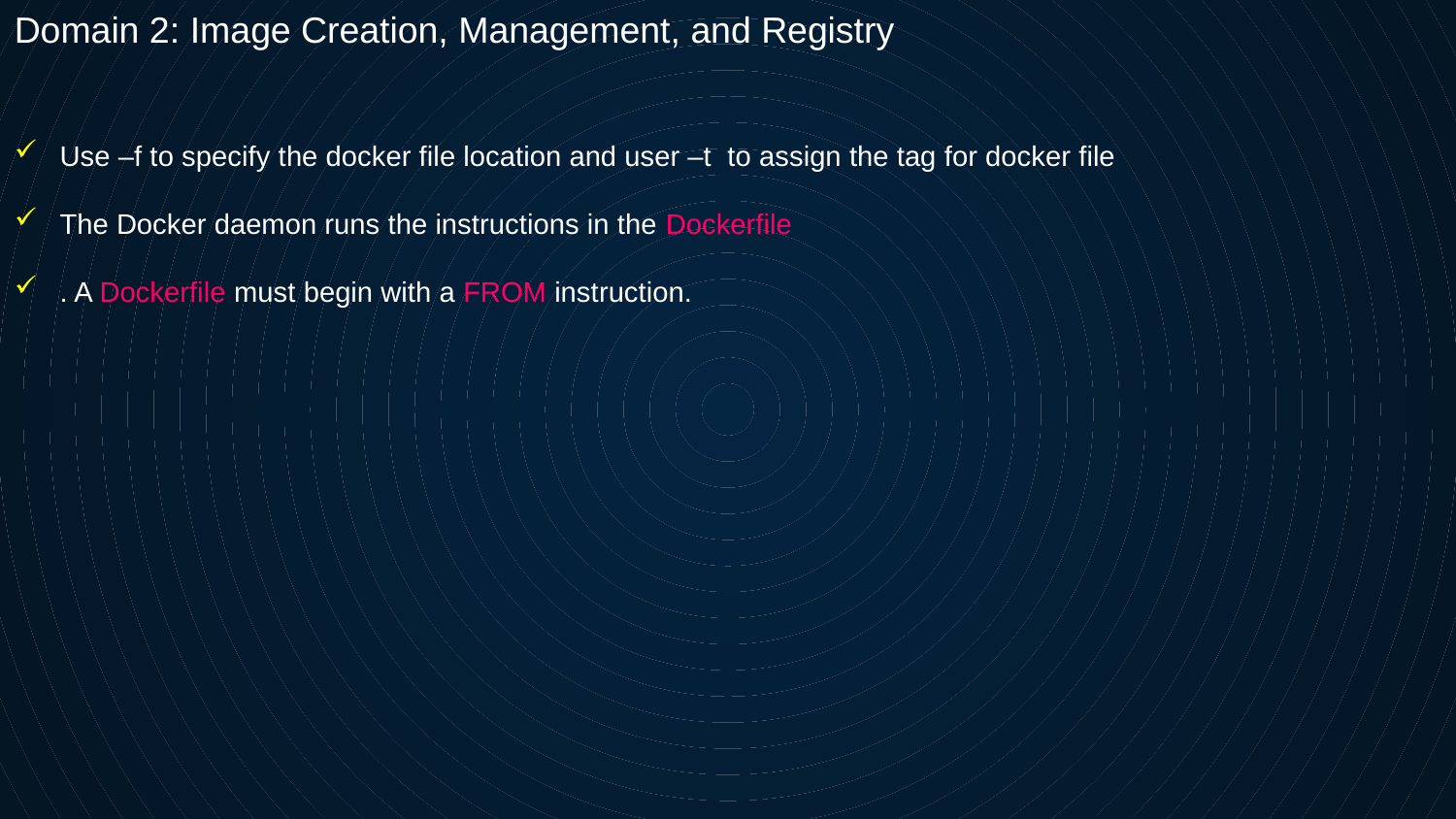

Domain 2: Image Creation, Management, and Registry

Use –f to specify the docker file location and user –t  to assign the tag for docker file

The Docker daemon runs the instructions in the Dockerfile

. A Dockerfile must begin with a FROM instruction.